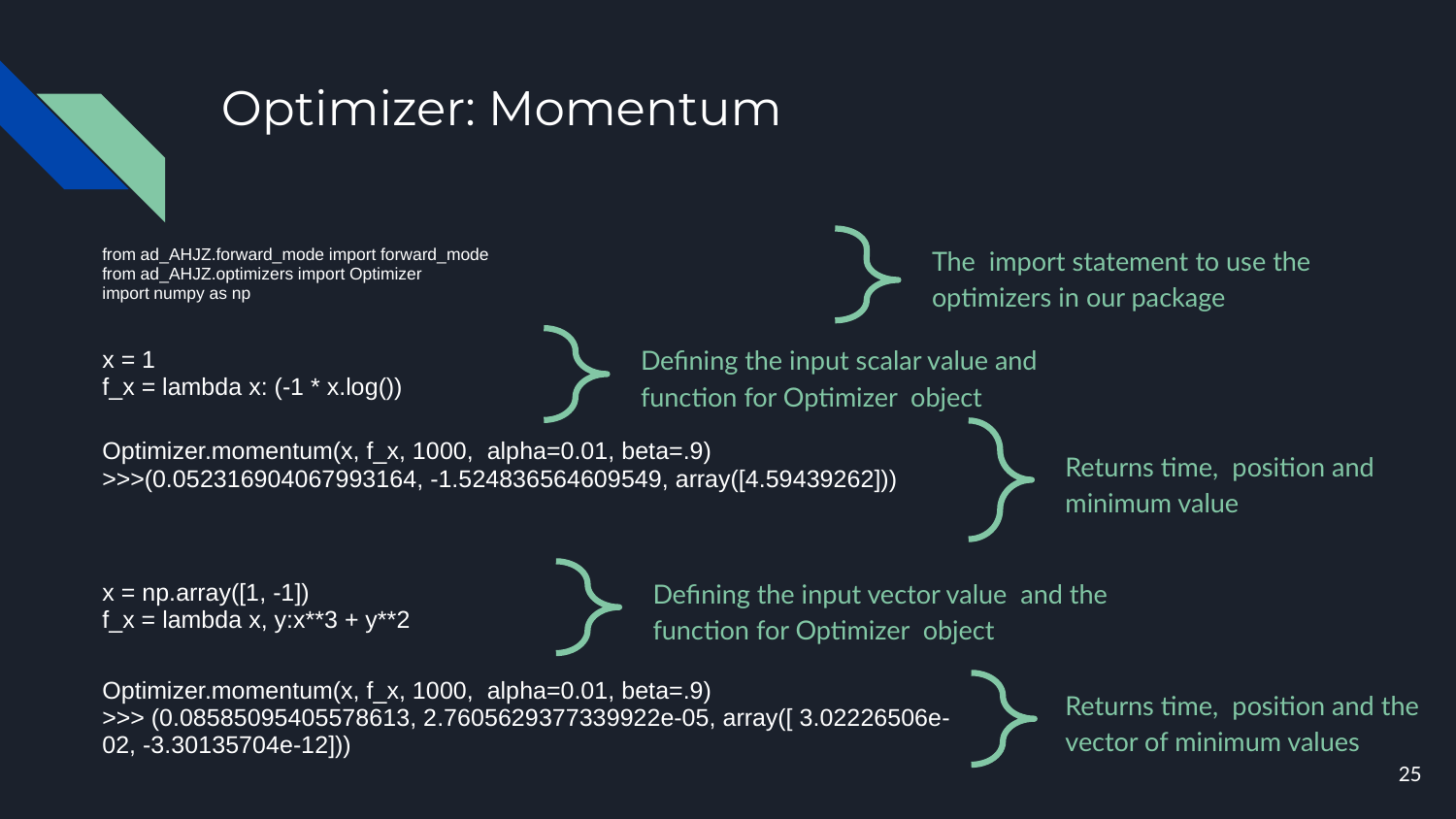

# Optimizer: Momentum
The  import statement to use the
optimizers in our package

from ad_AHJZ.forward_mode import forward_mode
from ad_AHJZ.optimizers import Optimizer
import numpy as np

Defining the input scalar value and function for Optimizer  object

x = 1
f_x = lambda x: (-1 * x.log())

Optimizer.momentum(x, f_x, 1000,  alpha=0.01, beta=.9)
>>>(0.052316904067993164, -1.524836564609549, array([4.59439262]))
Returns time,  position and minimum value
Defining the input vector value  and the function for Optimizer  object

x = np.array([1, -1])
f_x = lambda x, y:x**3 + y**2
Optimizer.momentum(x, f_x, 1000,  alpha=0.01, beta=.9)
>>> (0.08585095405578613, 2.7605629377339922e-05, array([ 3.02226506e-02, -3.30135704e-12]))
Returns time,  position and the vector of minimum values

25